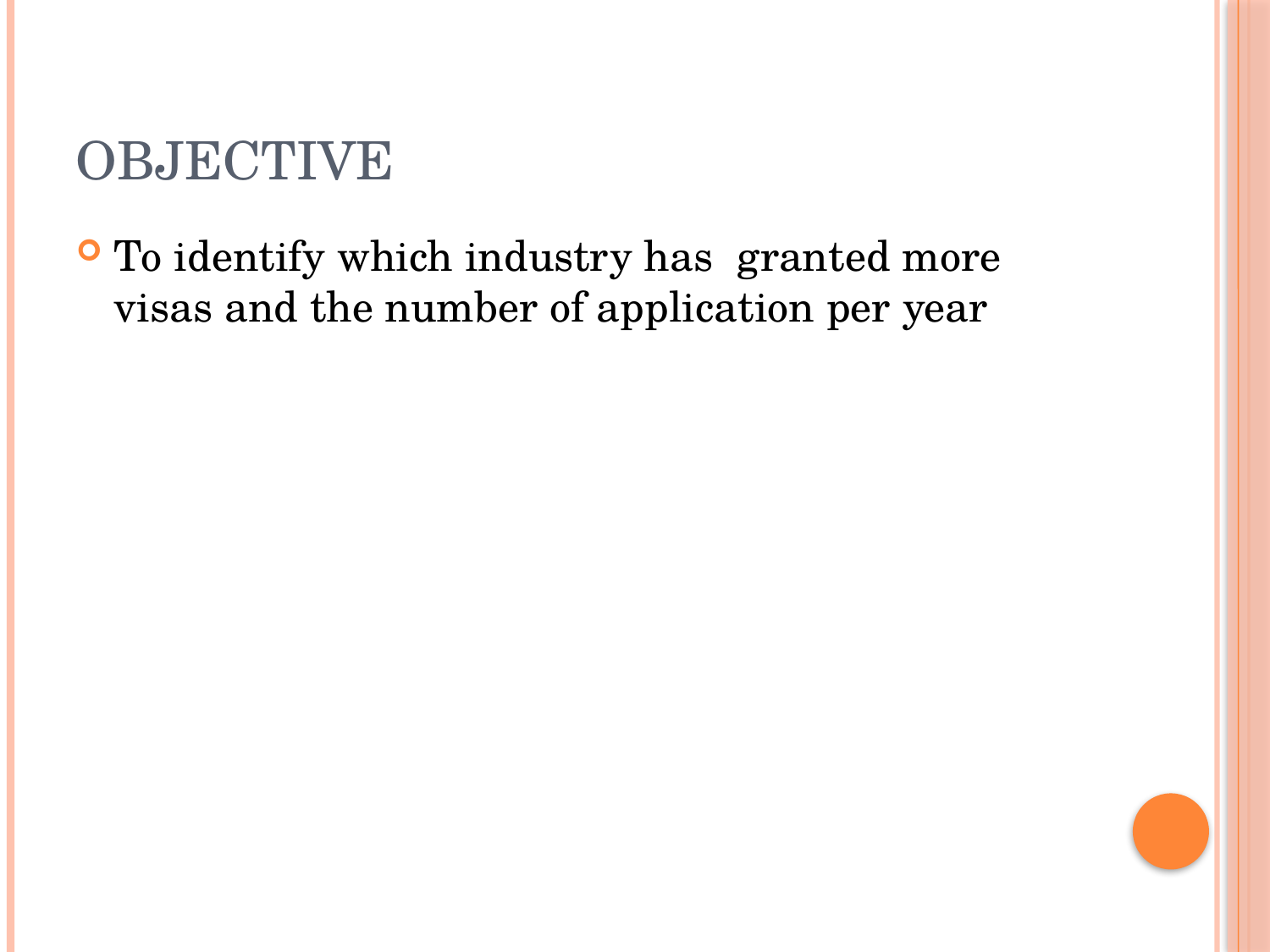

# Objective
To identify which industry has  granted more visas and the number of application per year